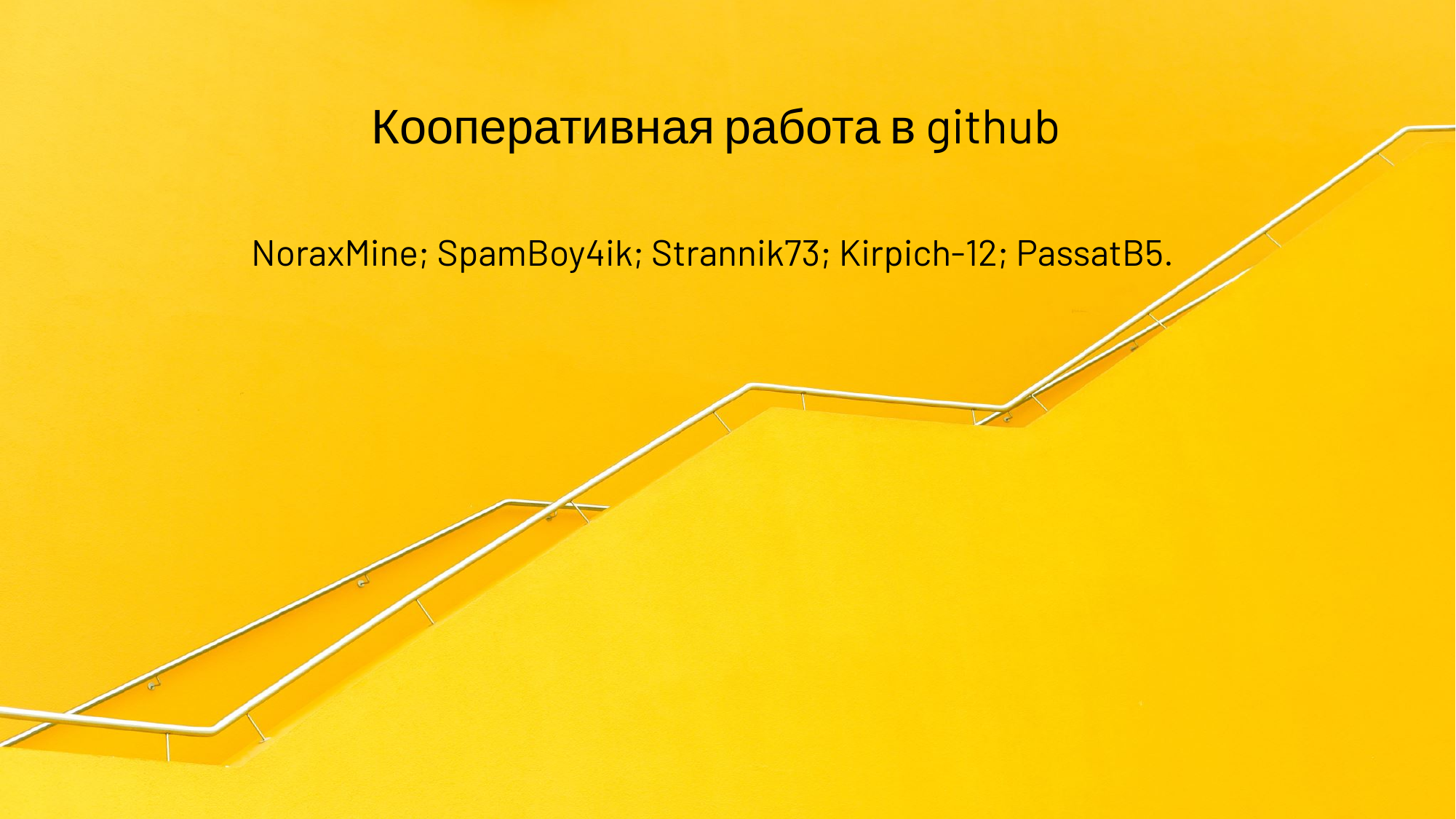

# Кооперативная работа в github
NoraxMine; SpamBoy4ik; Strannik73; Kirpich-12; PassatB5.